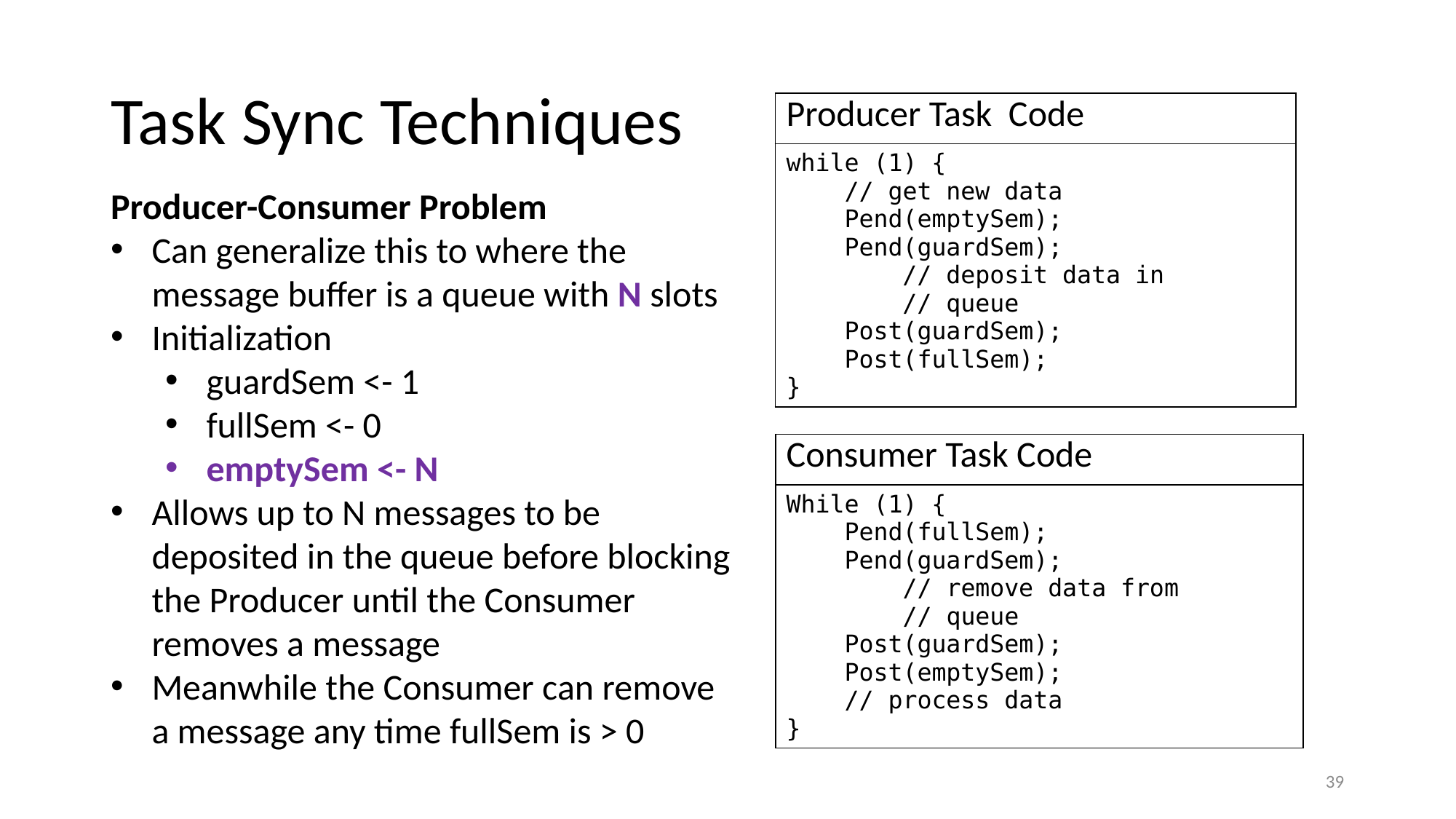

# Task Sync Techniques
| Producer Task Code |
| --- |
| while (1) { // get new data Pend(emptySem); Pend(guardSem); // deposit data in // queue Post(guardSem); Post(fullSem); } |
Producer-Consumer Problem
Can generalize this to where the message buffer is a queue with N slots
Initialization
guardSem <- 1
fullSem <- 0
emptySem <- N
Allows up to N messages to be deposited in the queue before blocking the Producer until the Consumer removes a message
Meanwhile the Consumer can remove a message any time fullSem is > 0

| Consumer Task Code |
| --- |
| While (1) { Pend(fullSem); Pend(guardSem); // remove data from // queue Post(guardSem); Post(emptySem); // process data } |
39